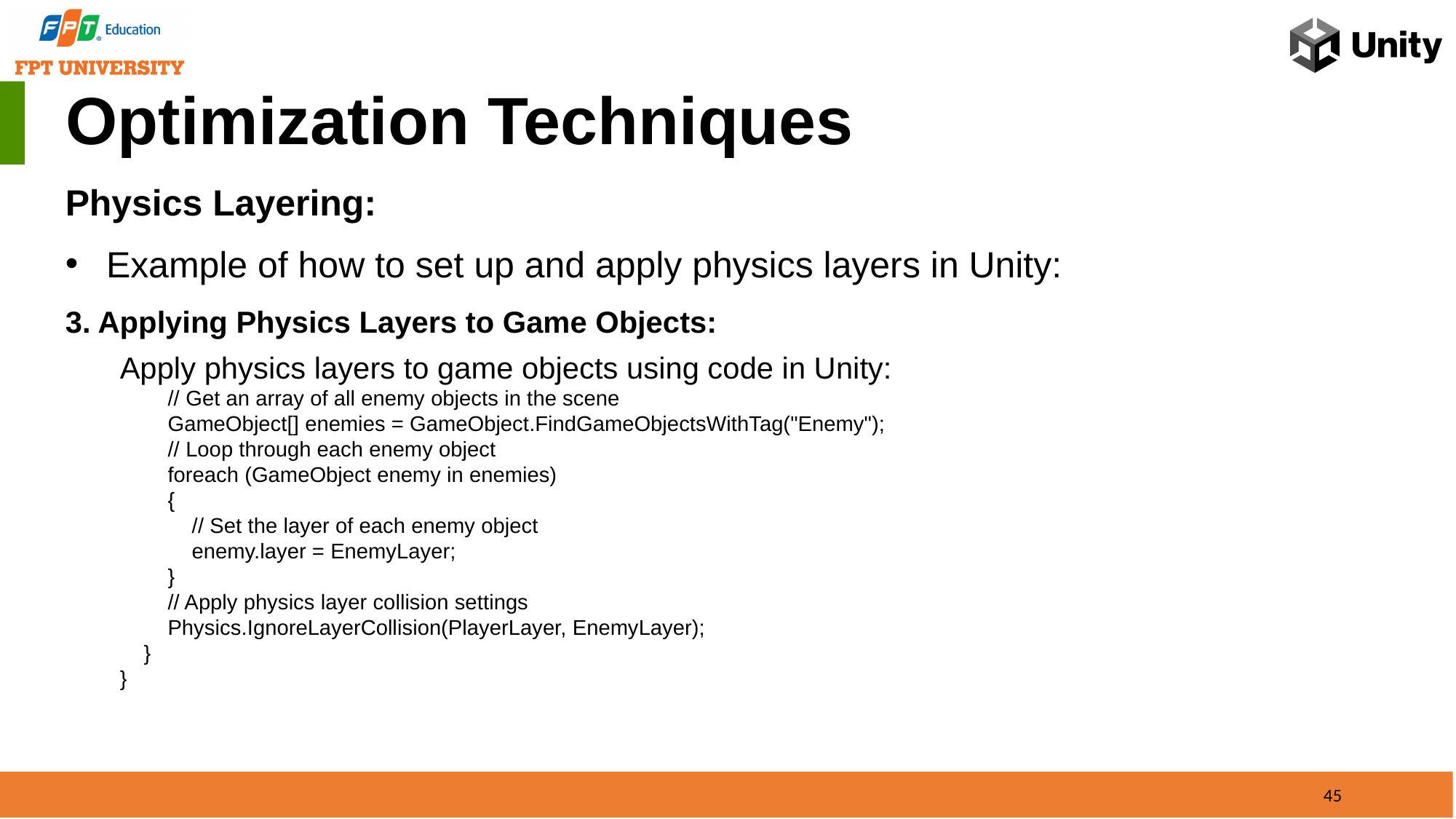

Optimization Techniques

Physics Layering:
Example of how to set up and apply physics layers in Unity:
3. Applying Physics Layers to Game Objects:
Apply physics layers to game objects using code in Unity:
        // Get an array of all enemy objects in the scene
        GameObject[] enemies = GameObject.FindGameObjectsWithTag("Enemy");
        // Loop through each enemy object
        foreach (GameObject enemy in enemies)
        {
            // Set the layer of each enemy object
            enemy.layer = EnemyLayer;
        }
        // Apply physics layer collision settings
        Physics.IgnoreLayerCollision(PlayerLayer, EnemyLayer);
    }
}
45